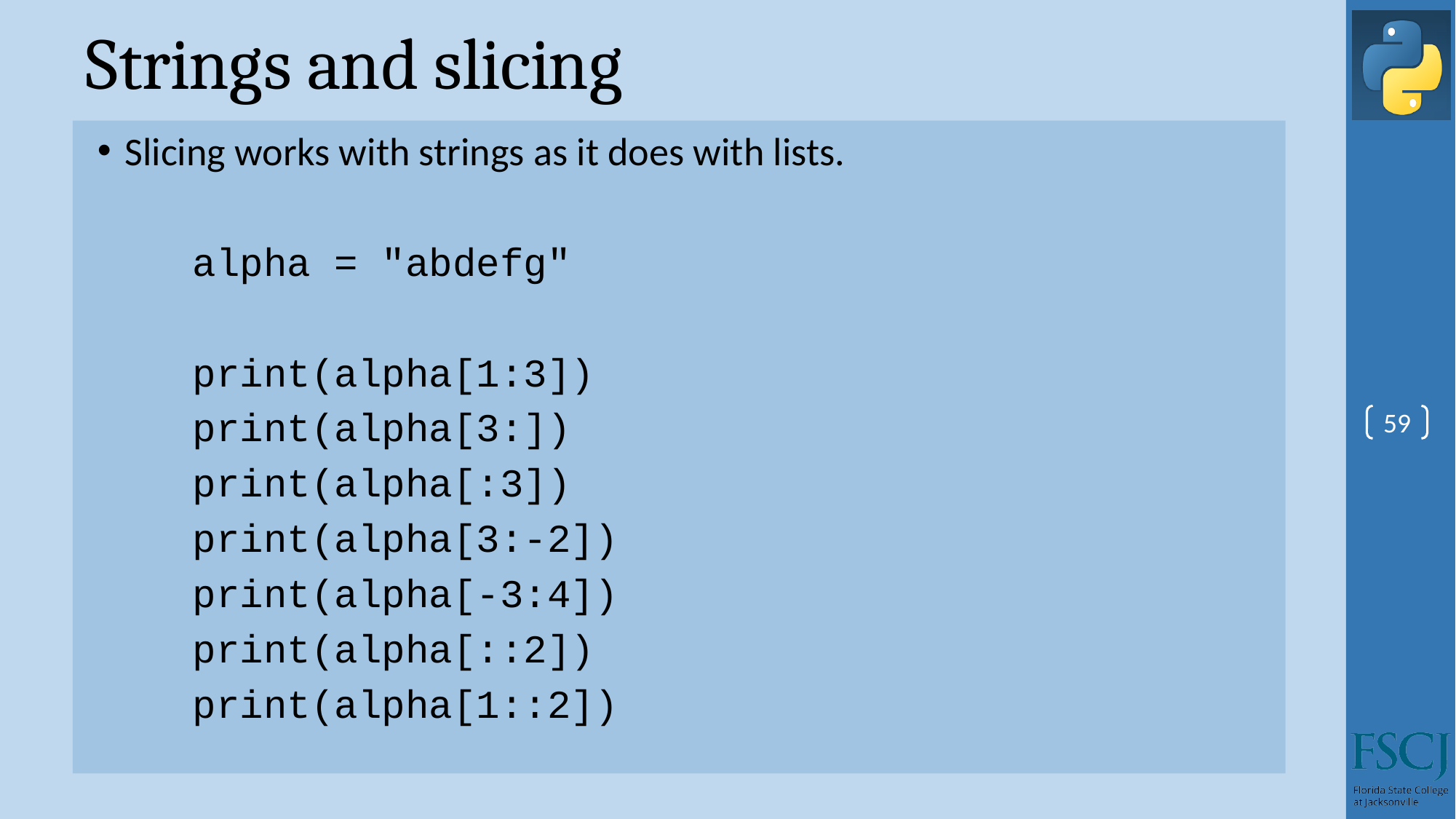

# Strings and slicing
Slicing works with strings as it does with lists.

alpha = "abdefg"

print(alpha[1:3])
print(alpha[3:])
print(alpha[:3])
print(alpha[3:-2])
print(alpha[-3:4])
print(alpha[::2])
print(alpha[1::2])
59